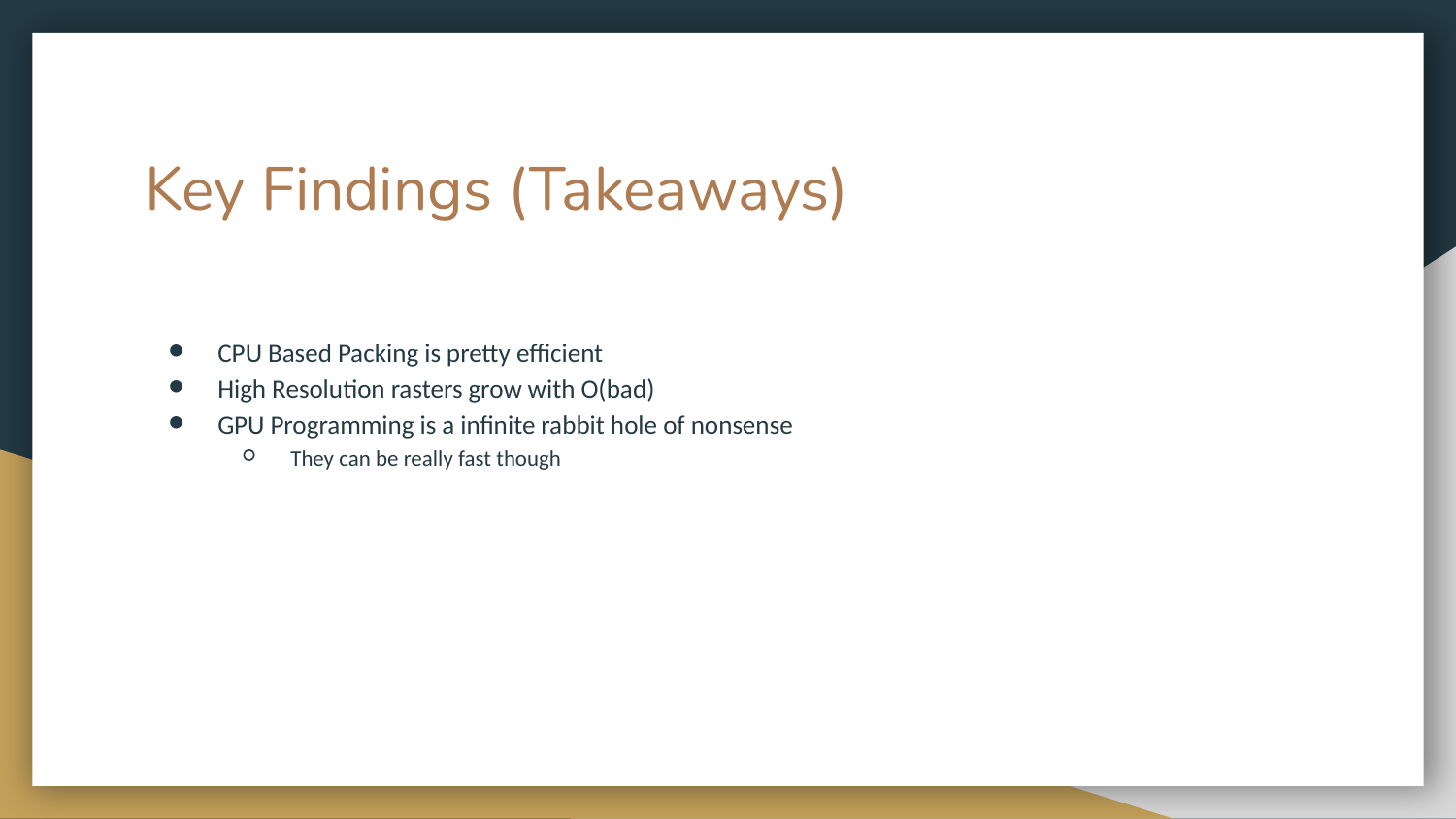

# Key Findings (Takeaways)

CPU Based Packing is pretty efficient
High Resolution rasters grow with O(bad)
GPU Programming is a infinite rabbit hole of nonsense
They can be really fast though